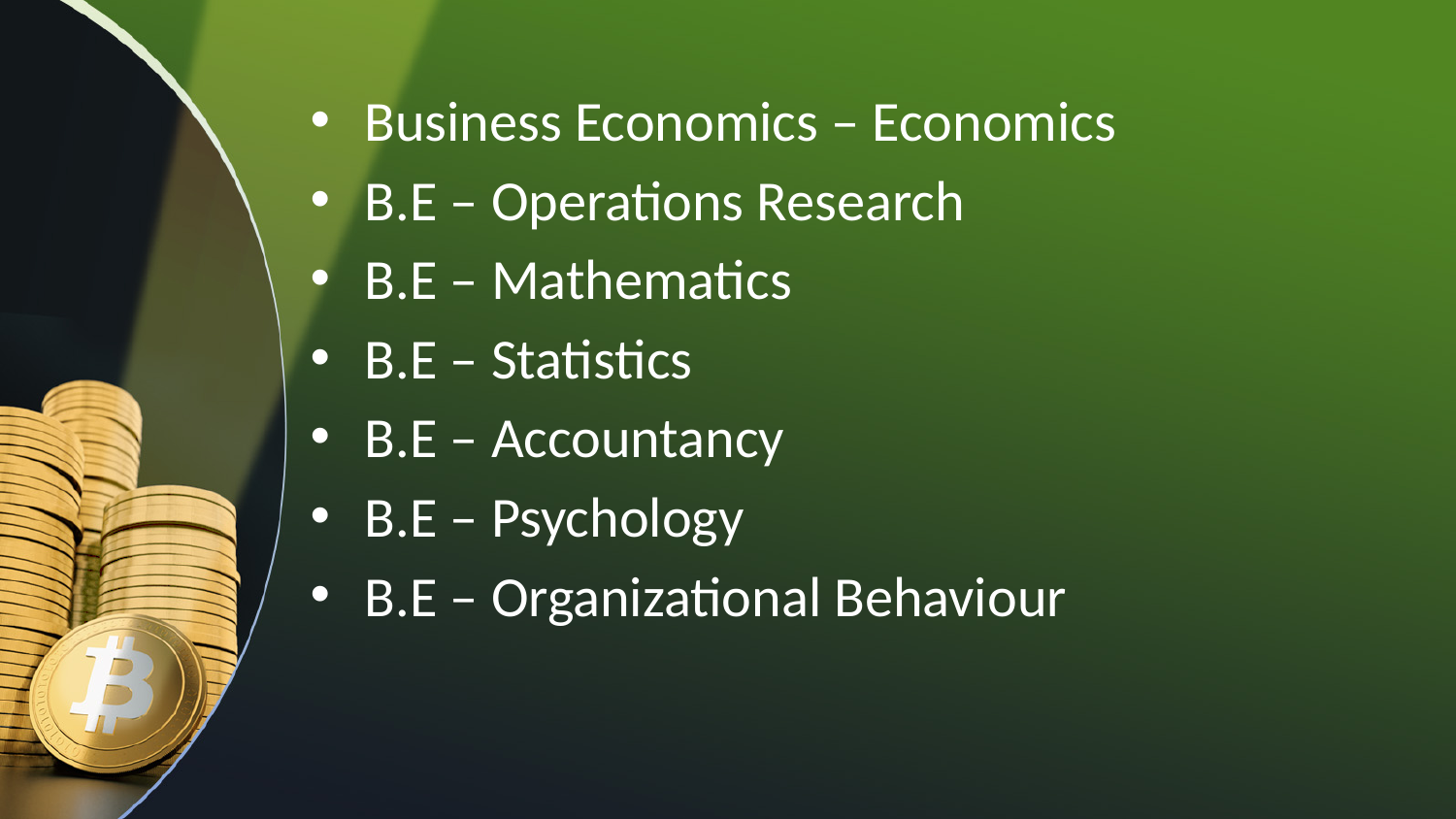

Business Economics – Economics
B.E – Operations Research
B.E – Mathematics
B.E – Statistics
B.E – Accountancy
B.E – Psychology
B.E – Organizational Behaviour